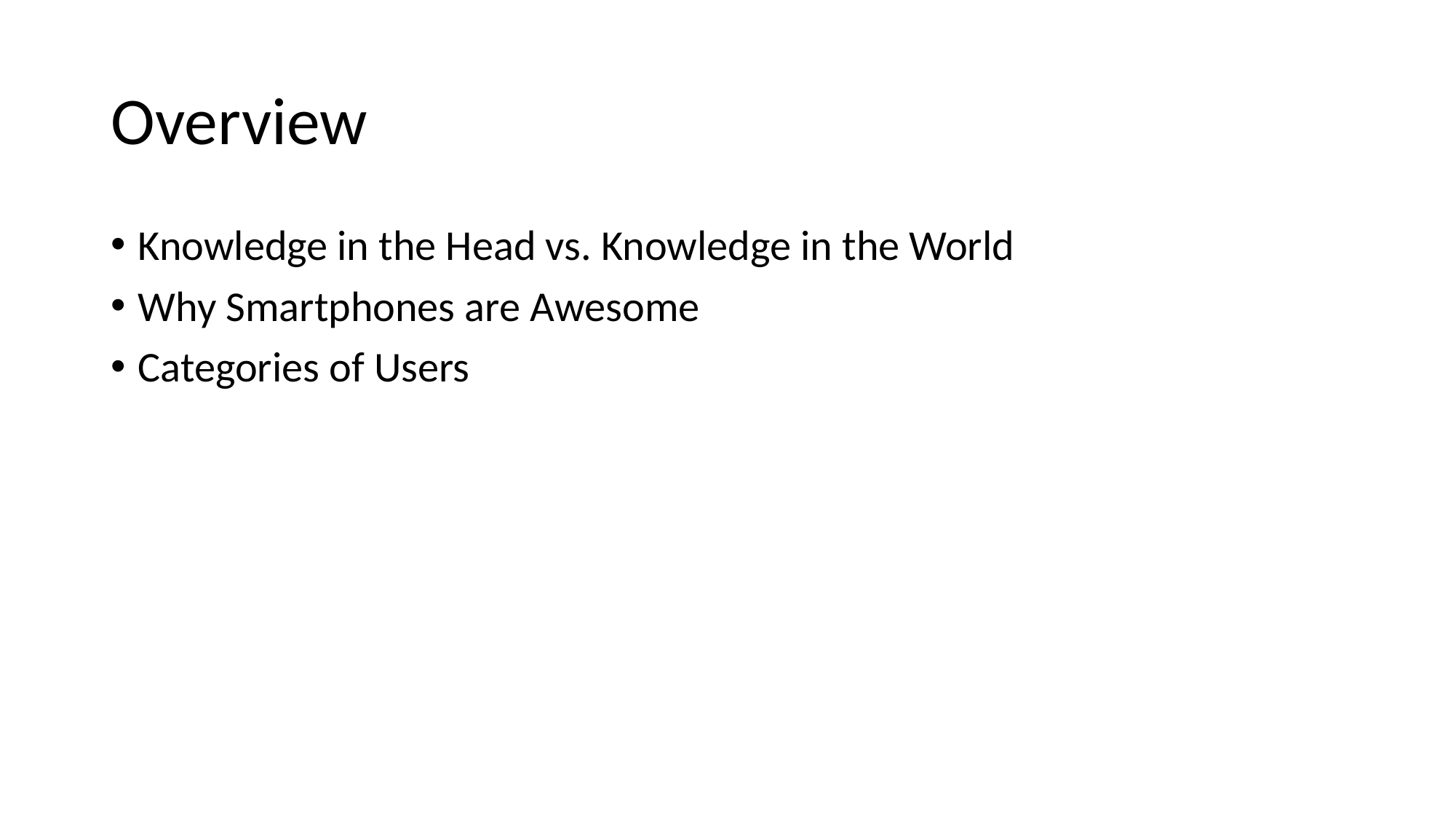

# Overview
Knowledge in the Head vs. Knowledge in the World
Why Smartphones are Awesome
Categories of Users